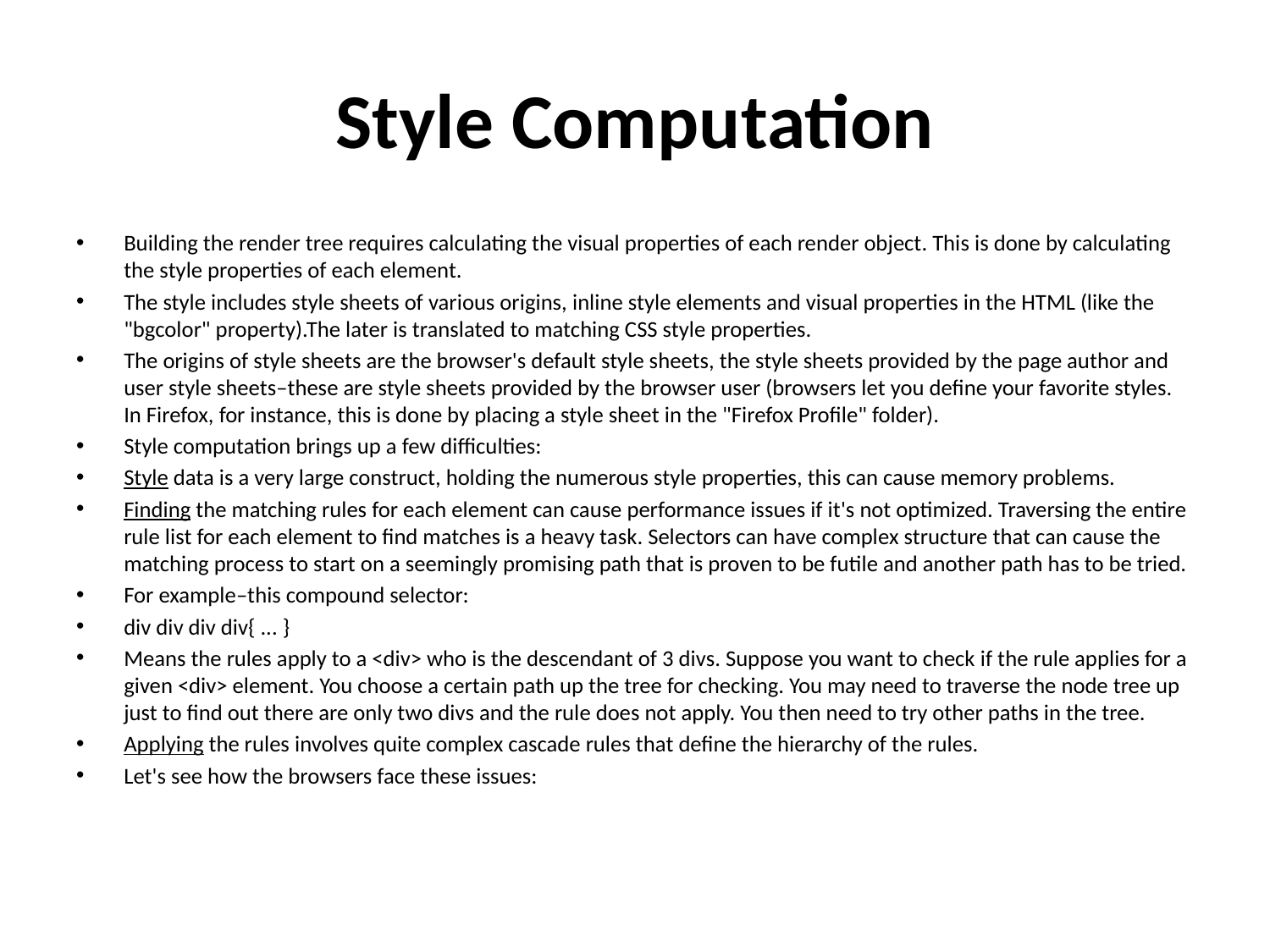

# Style Computation
Building the render tree requires calculating the visual properties of each render object. This is done by calculating the style properties of each element.
The style includes style sheets of various origins, inline style elements and visual properties in the HTML (like the "bgcolor" property).The later is translated to matching CSS style properties.
The origins of style sheets are the browser's default style sheets, the style sheets provided by the page author and user style sheets–these are style sheets provided by the browser user (browsers let you define your favorite styles. In Firefox, for instance, this is done by placing a style sheet in the "Firefox Profile" folder).
Style computation brings up a few difficulties:
Style data is a very large construct, holding the numerous style properties, this can cause memory problems.
Finding the matching rules for each element can cause performance issues if it's not optimized. Traversing the entire rule list for each element to find matches is a heavy task. Selectors can have complex structure that can cause the matching process to start on a seemingly promising path that is proven to be futile and another path has to be tried.
For example–this compound selector:
div div div div{ ... }
Means the rules apply to a <div> who is the descendant of 3 divs. Suppose you want to check if the rule applies for a given <div> element. You choose a certain path up the tree for checking. You may need to traverse the node tree up just to find out there are only two divs and the rule does not apply. You then need to try other paths in the tree.
Applying the rules involves quite complex cascade rules that define the hierarchy of the rules.
Let's see how the browsers face these issues: